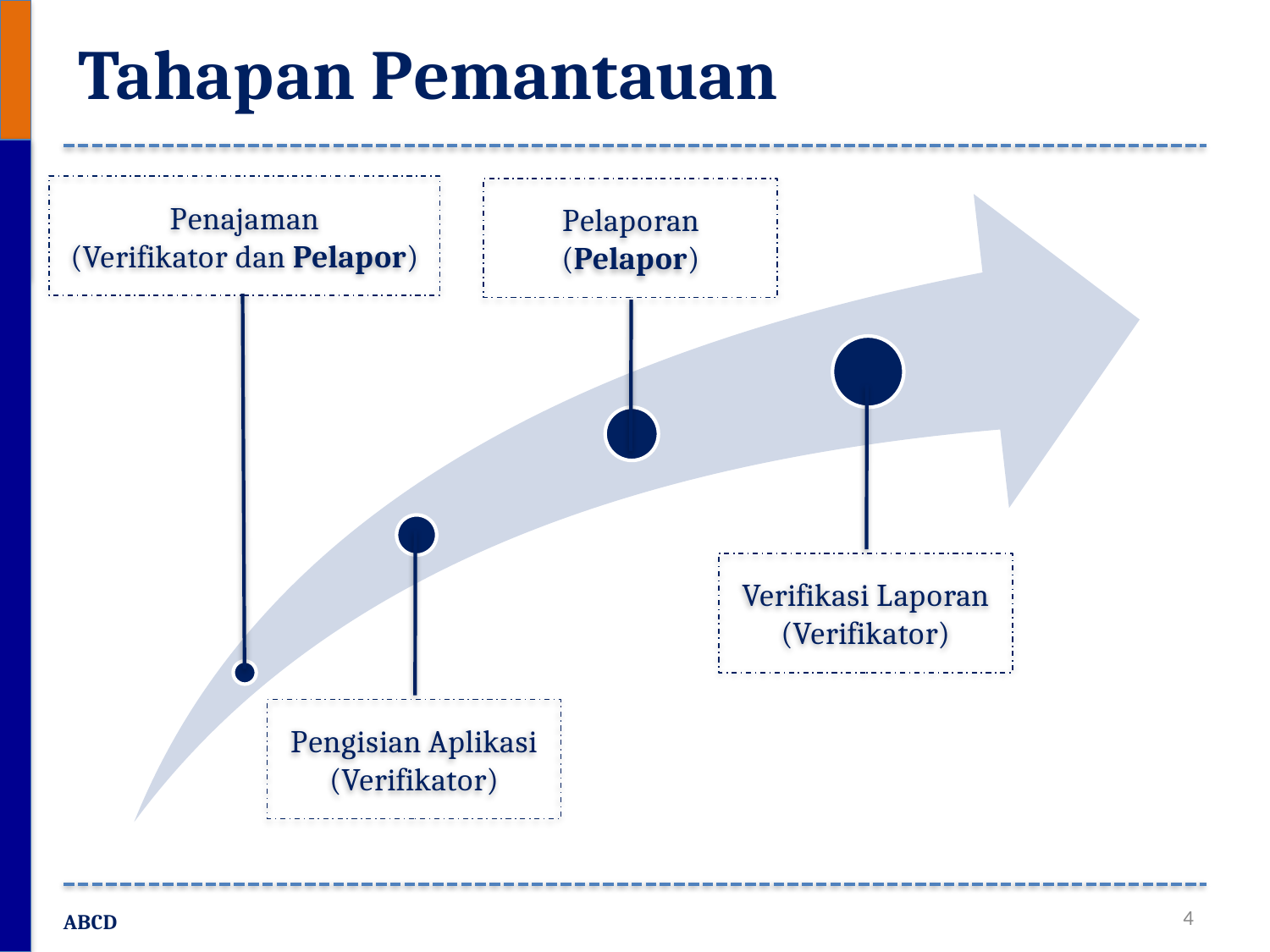

# Tahapan Pemantauan
Penajaman
(Verifikator dan Pelapor)
Pelaporan
(Pelapor)

Verifikasi Laporan
(Verifikator)
Pengisian Aplikasi
(Verifikator)
4